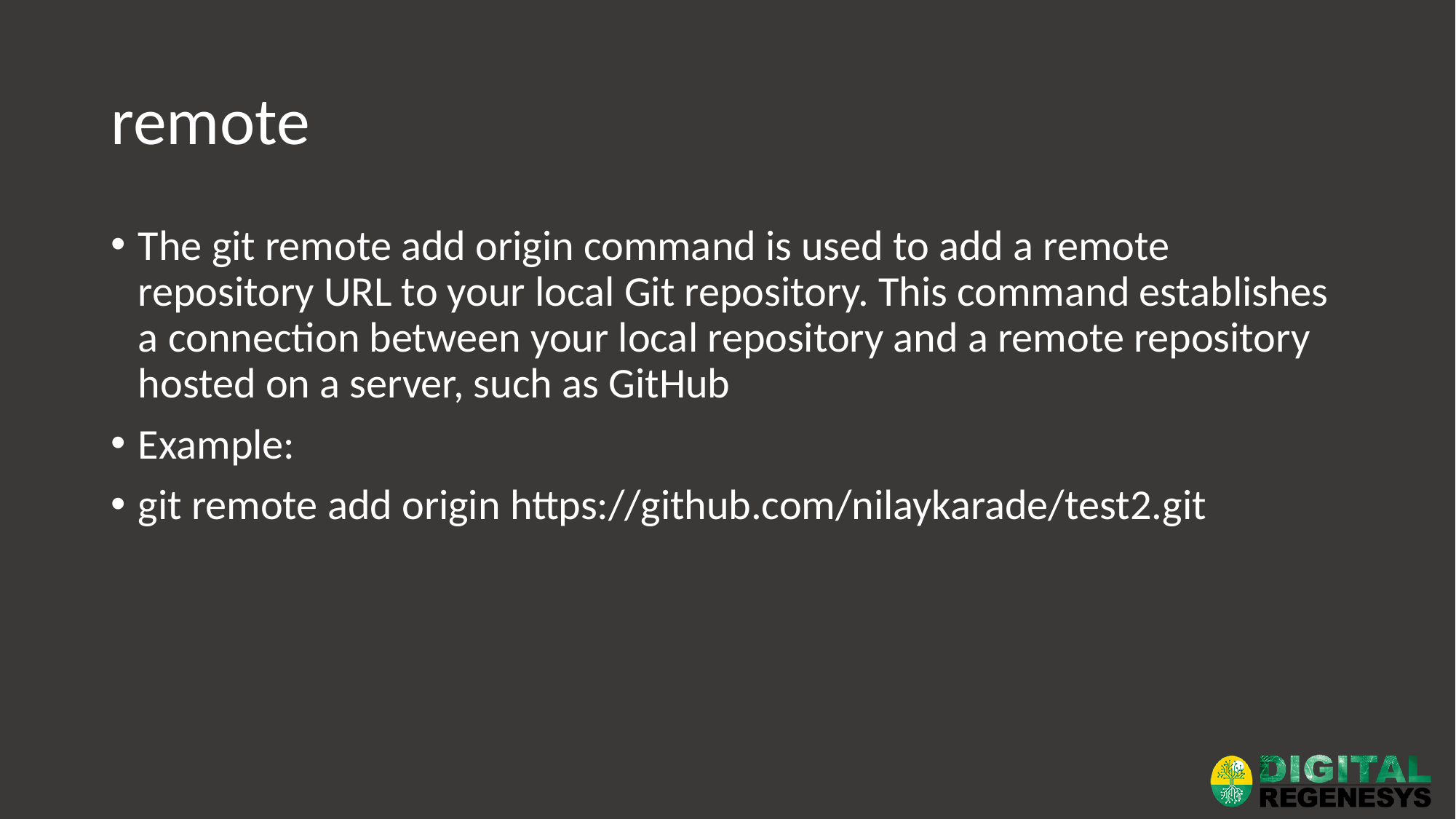

# remote
The git remote add origin command is used to add a remote repository URL to your local Git repository. This command establishes a connection between your local repository and a remote repository hosted on a server, such as GitHub
Example:
git remote add origin https://github.com/nilaykarade/test2.git